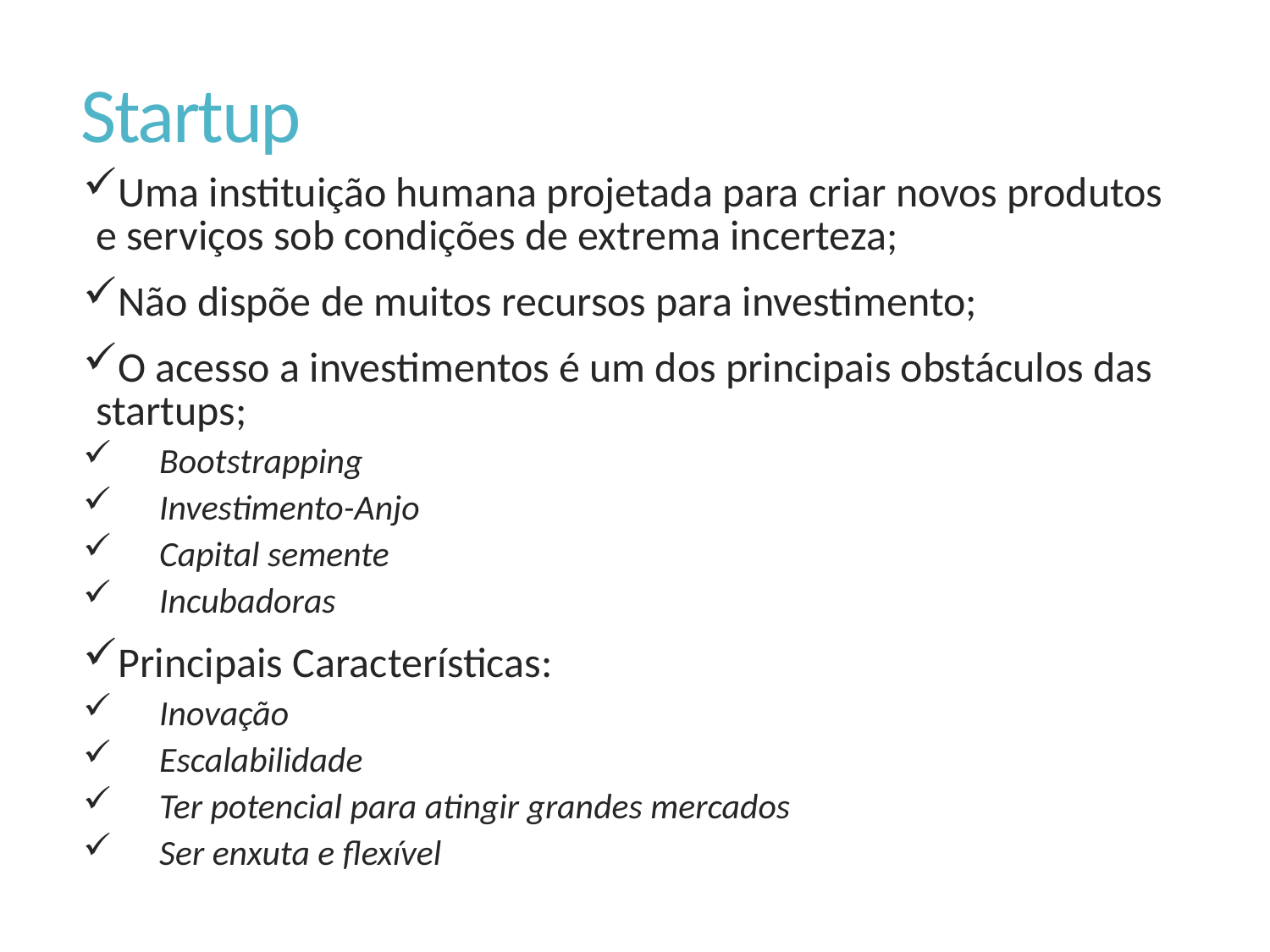

# Startup
Uma instituição humana projetada para criar novos produtos e serviços sob condições de extrema incerteza;
Não dispõe de muitos recursos para investimento;
O acesso a investimentos é um dos principais obstáculos das startups;
Bootstrapping
Investimento-Anjo
Capital semente
Incubadoras
Principais Características:
Inovação
Escalabilidade
Ter potencial para atingir grandes mercados
Ser enxuta e flexível